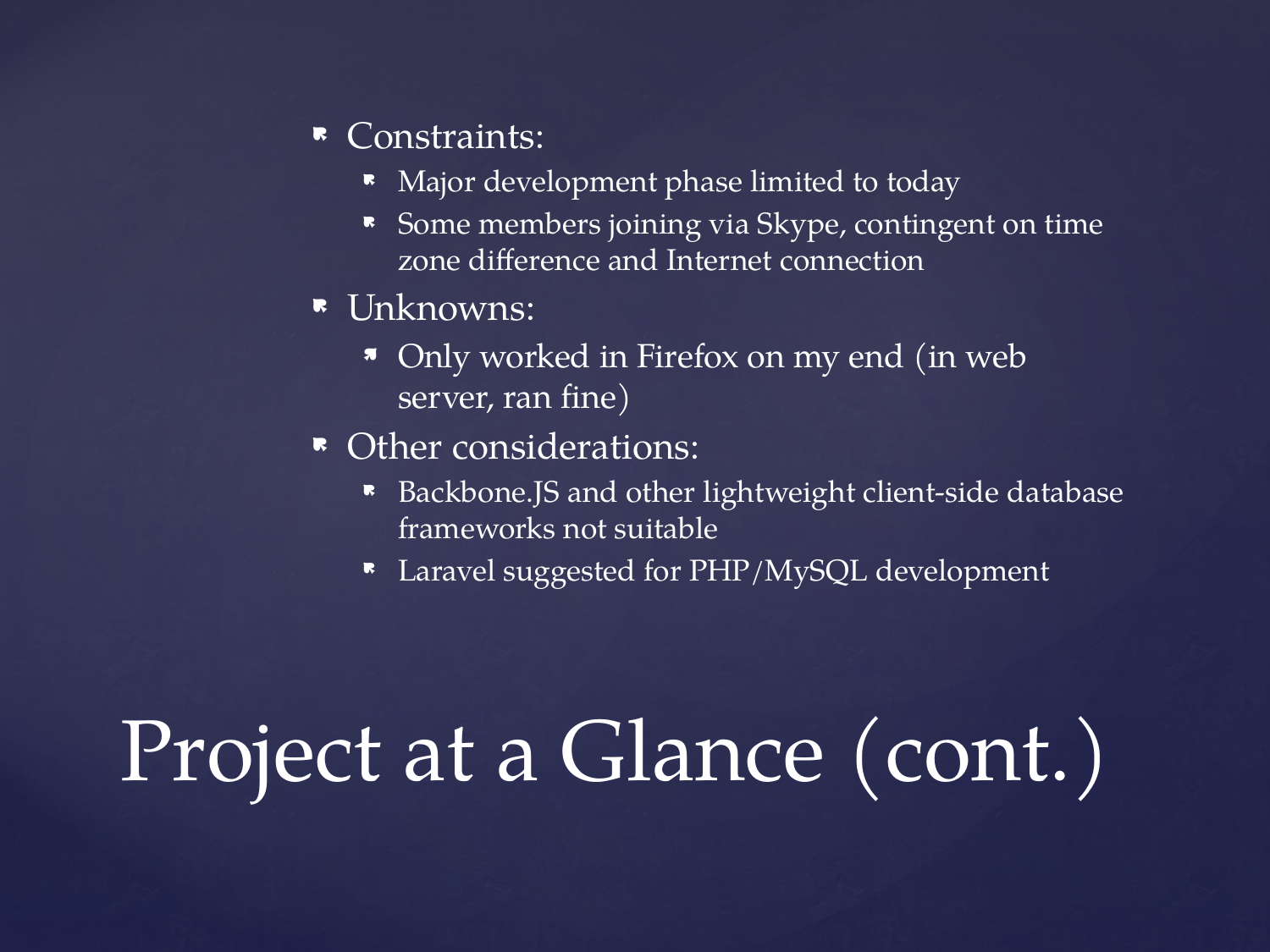

Constraints:
Major development phase limited to today
Some members joining via Skype, contingent on time zone difference and Internet connection
Unknowns:
Only worked in Firefox on my end (in web server, ran fine)
Other considerations:
Backbone.JS and other lightweight client-side database frameworks not suitable
Laravel suggested for PHP/MySQL development
# Project at a Glance (cont.)